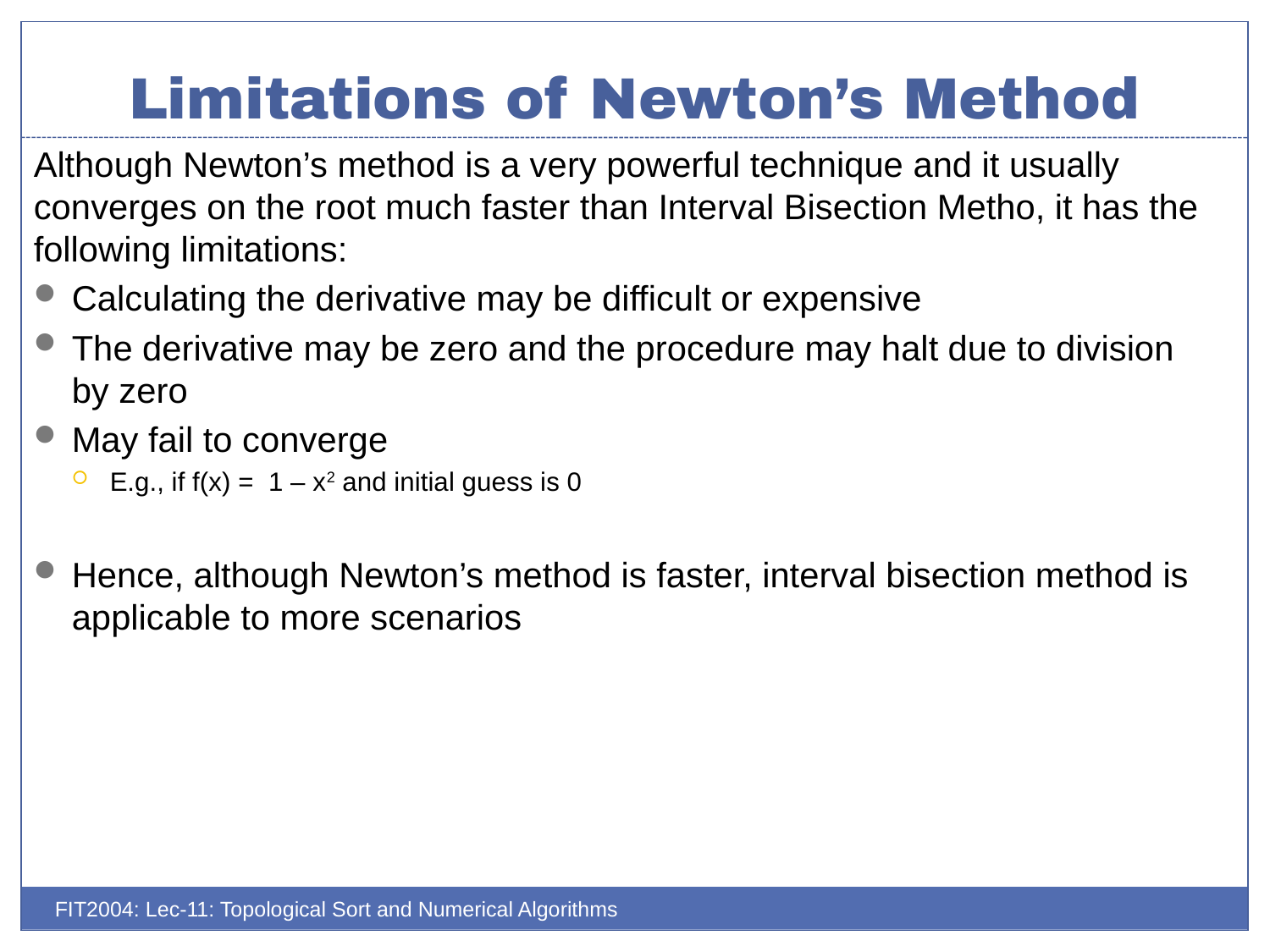

# Limitations of Newton’s Method
Although Newton’s method is a very powerful technique and it usually converges on the root much faster than Interval Bisection Metho, it has the following limitations:
Calculating the derivative may be difficult or expensive
The derivative may be zero and the procedure may halt due to division by zero
May fail to converge
E.g., if f(x) =  1 – x2 and initial guess is 0

Hence, although Newton’s method is faster, interval bisection method is applicable to more scenarios

FIT2004: Lec-11: Topological Sort and Numerical Algorithms